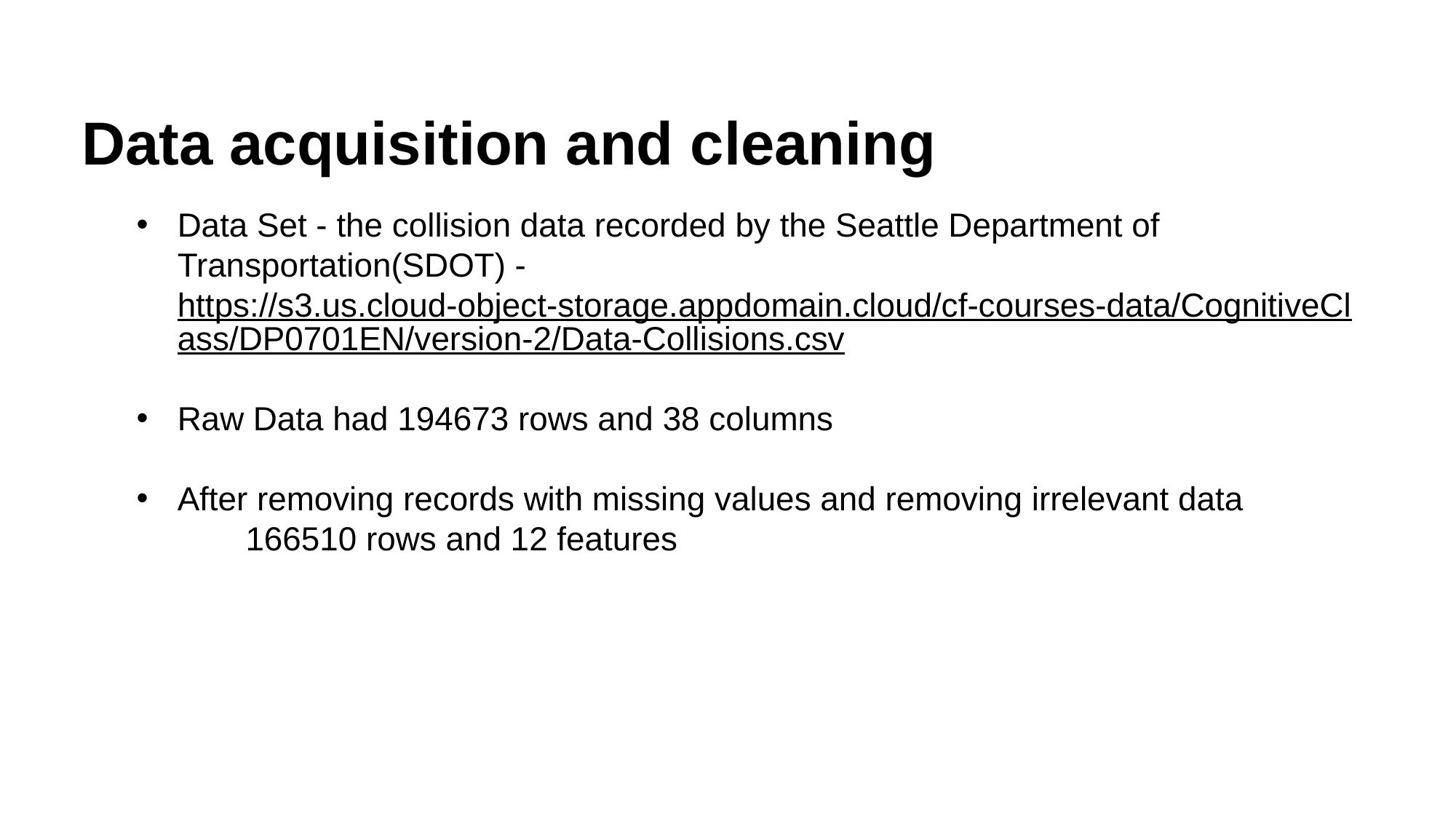

Data acquisition and cleaning

Data Set - the collision data recorded by the Seattle Department of Transportation(SDOT) - https://s3.us.cloud-object-storage.appdomain.cloud/cf-courses-data/CognitiveClass/DP0701EN/version-2/Data-Collisions.csv

Raw Data had 194673 rows and 38 columns

After removing records with missing values and removing irrelevant data
	166510 rows and 12 features